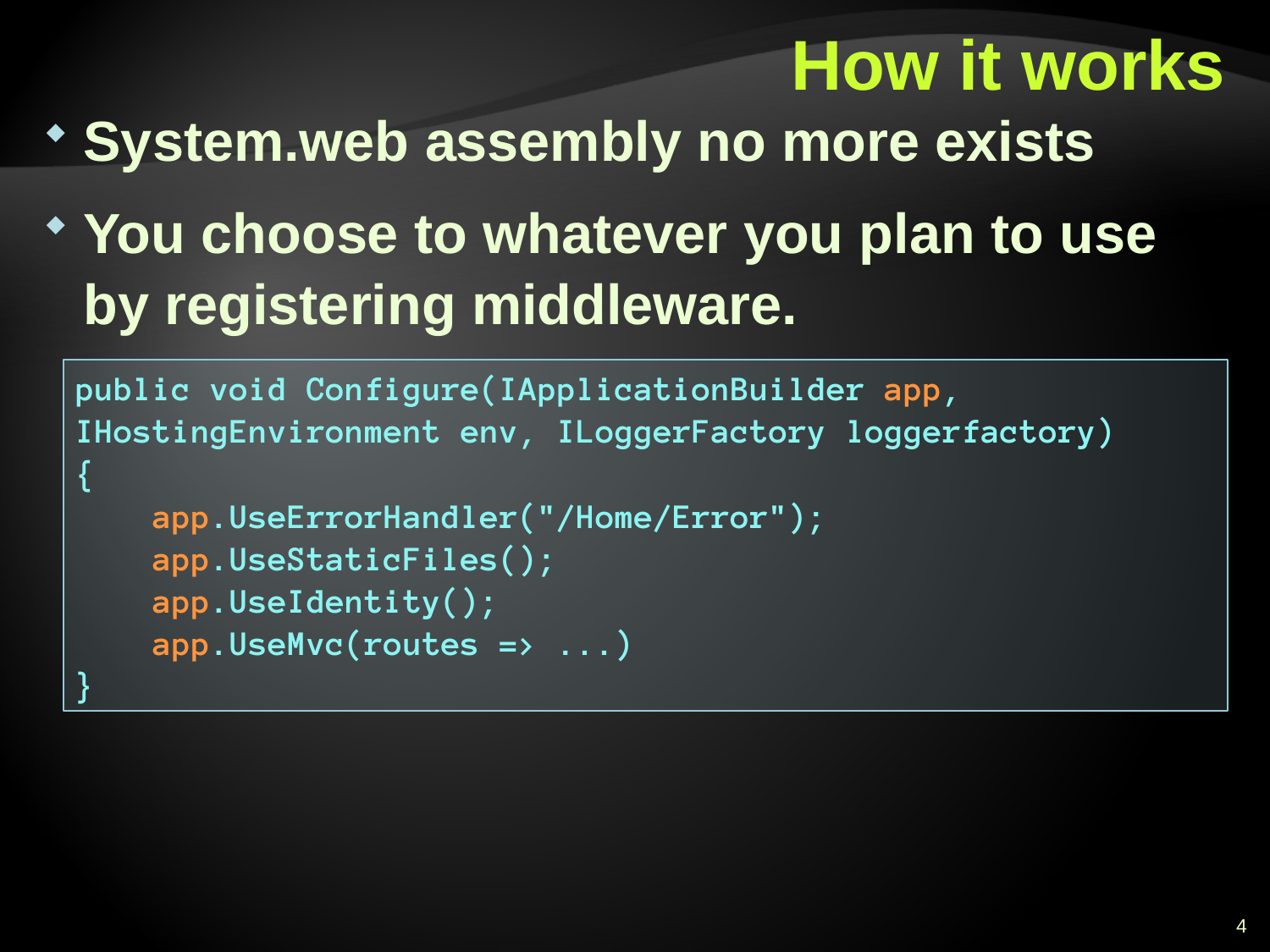

# How it works
System.web assembly no more exists
You choose to whatever you plan to use by registering middleware.

public void Configure(IApplicationBuilder app, IHostingEnvironment env, ILoggerFactory loggerfactory)
{
    app.UseErrorHandler("/Home/Error");
    app.UseStaticFiles();
    app.UseIdentity();
    app.UseMvc(routes => ...)
}
4